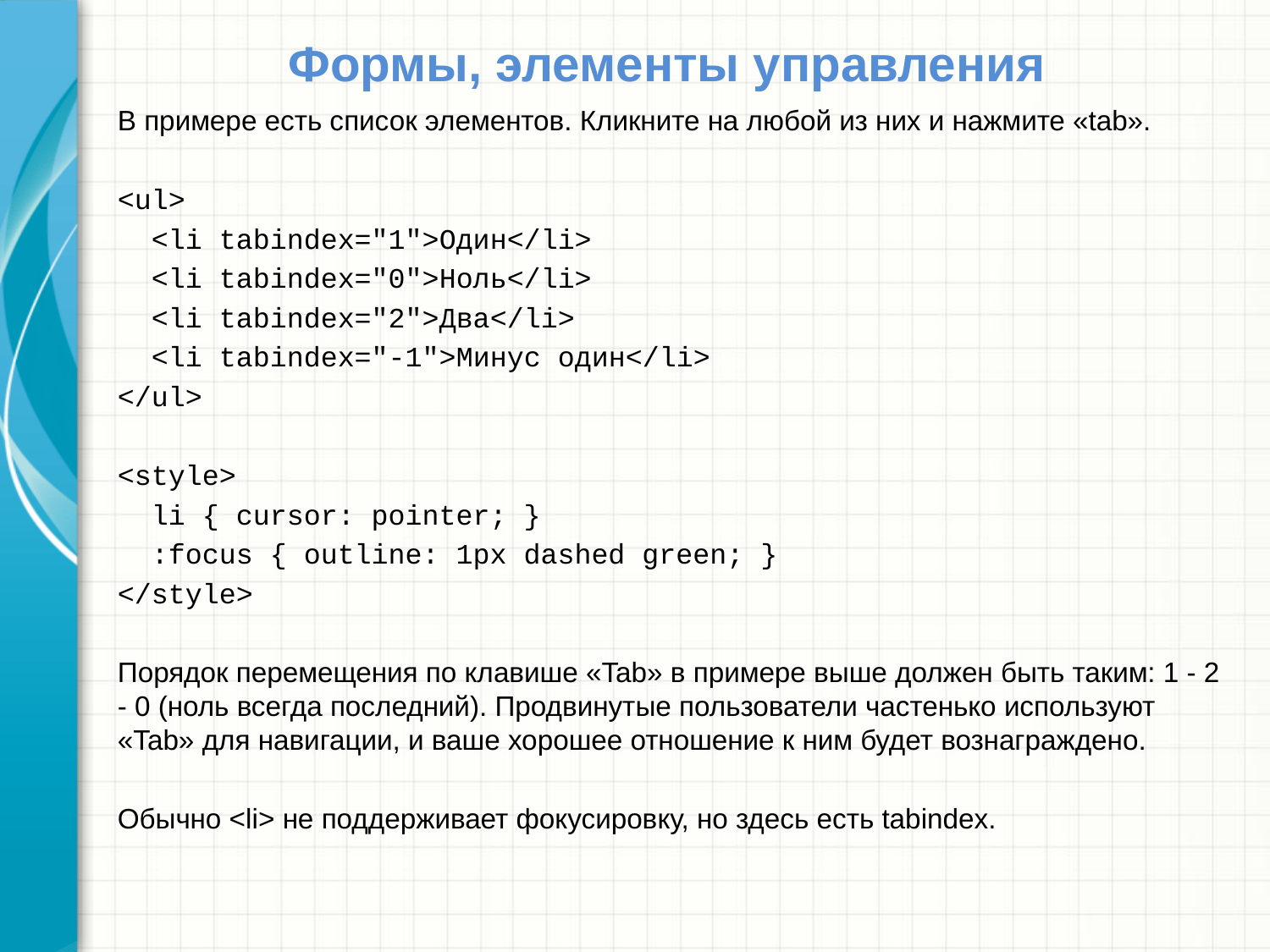

# Формы, элементы управления
В примере есть список элементов. Кликните на любой из них и нажмите «tab».

<ul>
  <li tabindex="1">Один</li>
  <li tabindex="0">Ноль</li>
  <li tabindex="2">Два</li>
  <li tabindex="-1">Минус один</li>
</ul>

<style>
  li { cursor: pointer; }
  :focus { outline: 1px dashed green; }
</style>

Порядок перемещения по клавише «Tab» в примере выше должен быть таким: 1 - 2 - 0 (ноль всегда последний). Продвинутые пользователи частенько используют «Tab» для навигации, и ваше хорошее отношение к ним будет вознаграждено.

Обычно <li> не поддерживает фокусировку, но здесь есть tabindex.